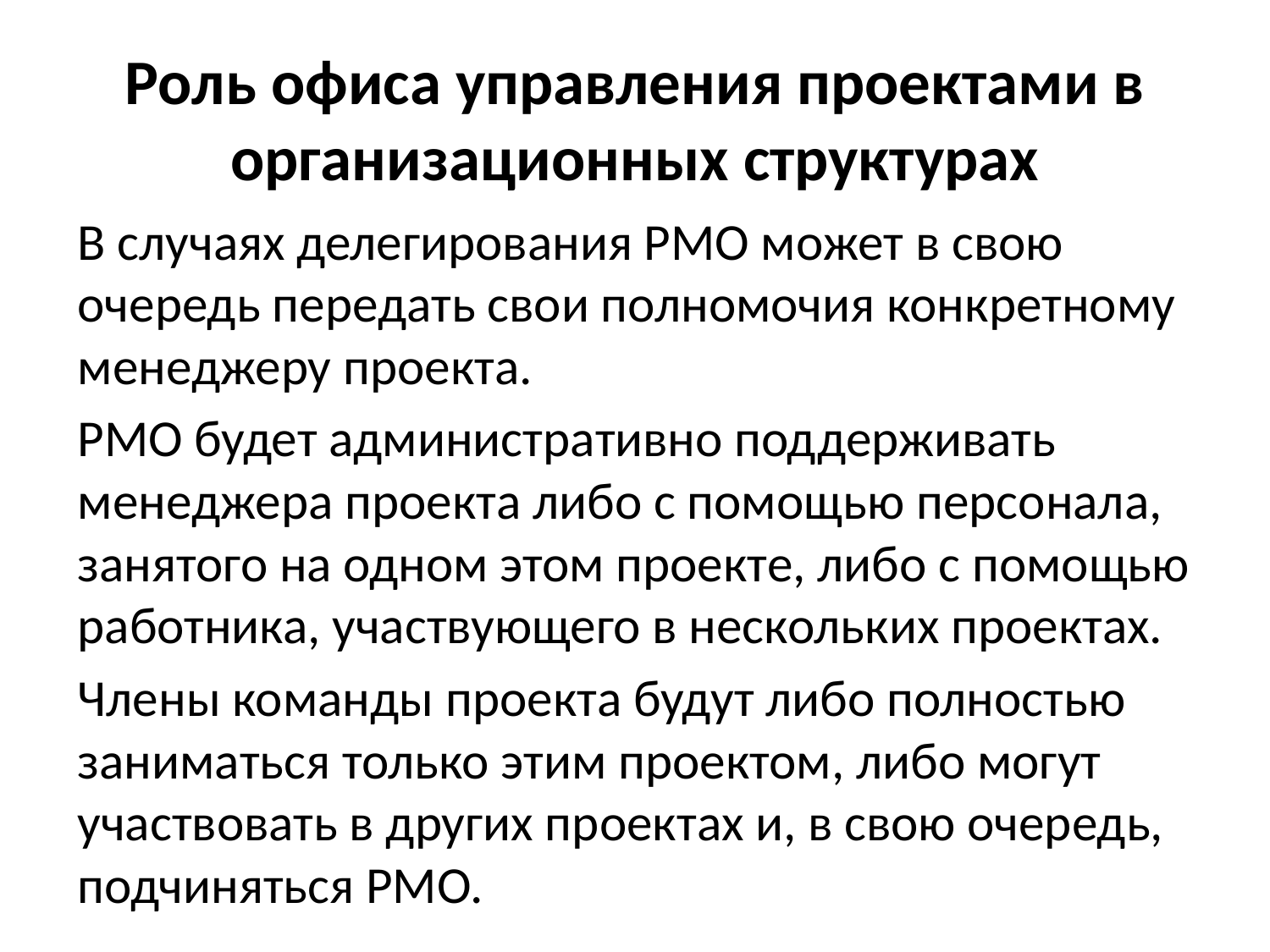

# Роль офиса управления проектами в организационных структурах
В случаях делегирования PMO может в свою очередь передать свои полномочия конкретному менеджеру проекта.
PMO будет административно поддерживать менеджера проекта либо с помощью персонала, занятого на одном этом проекте, либо с помощью работника, участвующего в нескольких проектах.
Члены команды проекта будут либо полностью заниматься только этим проектом, либо могут участвовать в других проектах и, в свою очередь, подчиняться PMO.